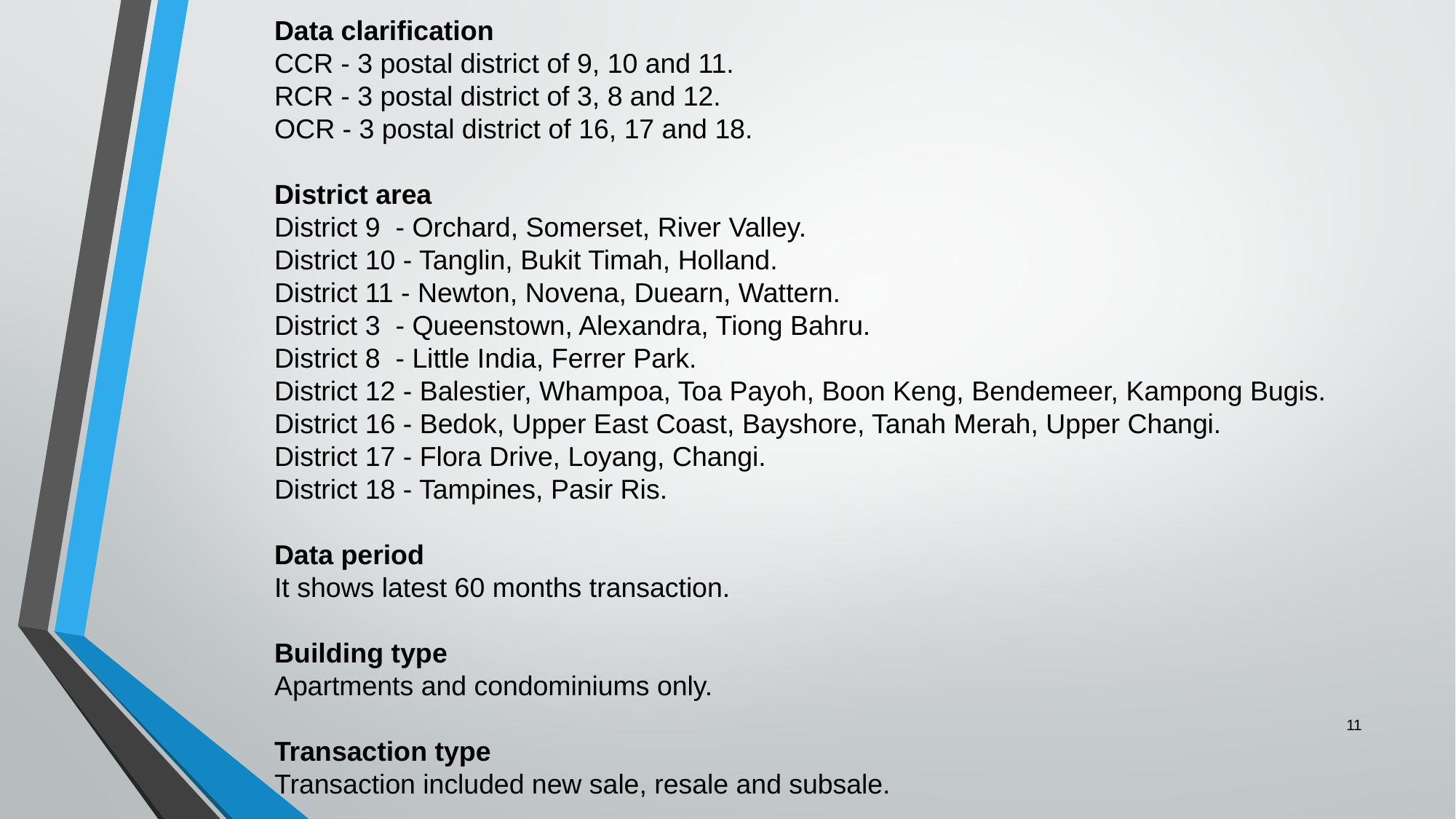

Data clarification
CCR - 3 postal district of 9, 10 and 11.
RCR - 3 postal district of 3, 8 and 12.
OCR - 3 postal district of 16, 17 and 18.

District area
District 9  - Orchard, Somerset, River Valley.
District 10 - Tanglin, Bukit Timah, Holland.
District 11 - Newton, Novena, Duearn, Wattern.
District 3  - Queenstown, Alexandra, Tiong Bahru.
District 8  - Little India, Ferrer Park.
District 12 - Balestier, Whampoa, Toa Payoh, Boon Keng, Bendemeer, Kampong Bugis.
District 16 - Bedok, Upper East Coast, Bayshore, Tanah Merah, Upper Changi.
District 17 - Flora Drive, Loyang, Changi.
District 18 - Tampines, Pasir Ris.

Data period
It shows latest 60 months transaction.

Building type
Apartments and condominiums only.

Transaction type
Transaction included new sale, resale and subsale.
11